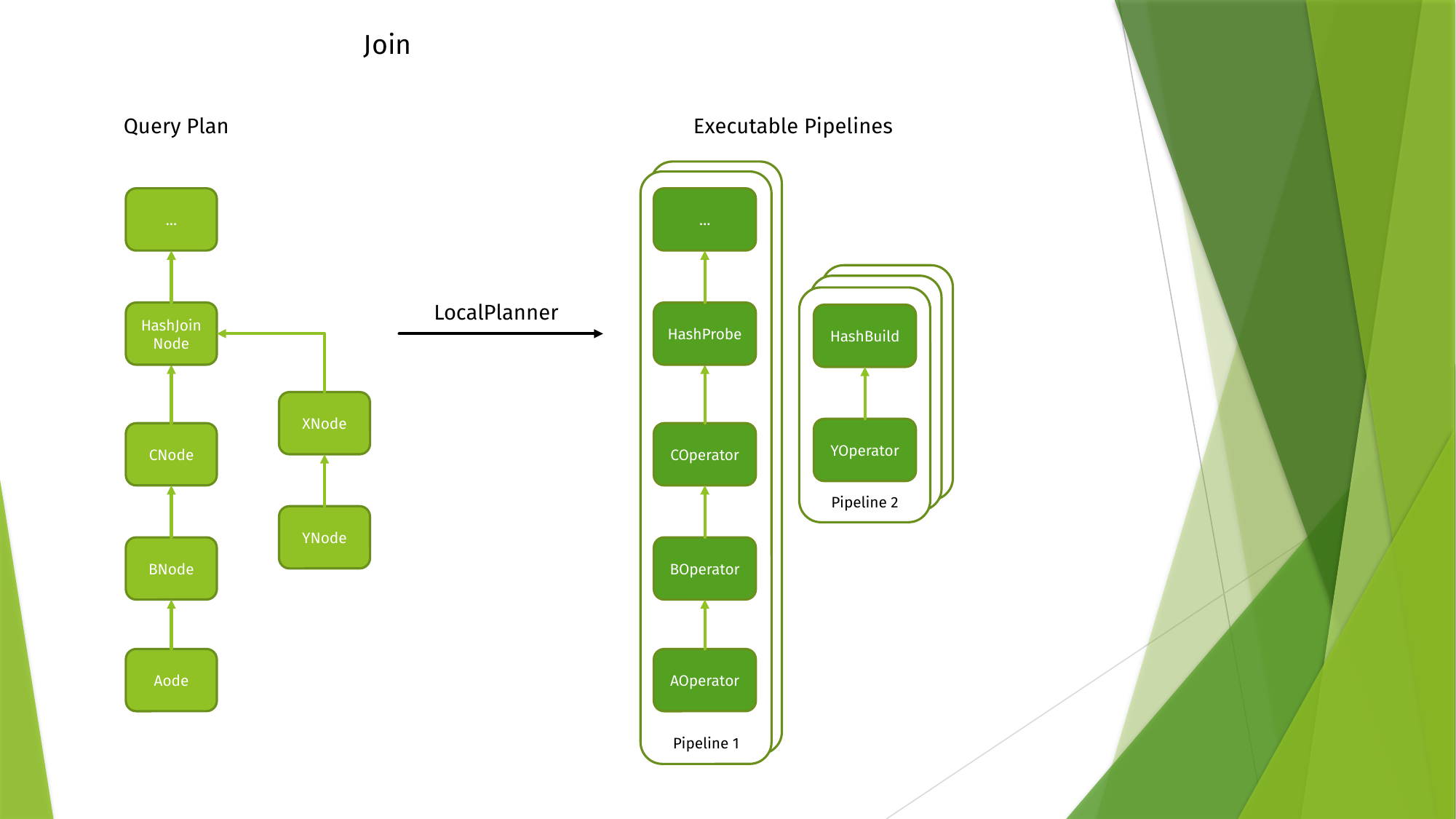

Join
Query Plan
Executable Pipelines
Pipeline
Pipeline 1
…
…
Pipeline
Pipeline
Pipeline 2
LocalPlanner
HashProbe
HashJoinNode
HashBuild
XNode
YOperator
COperator
CNode
YNode
BOperator
BNode
AOperator
Aode